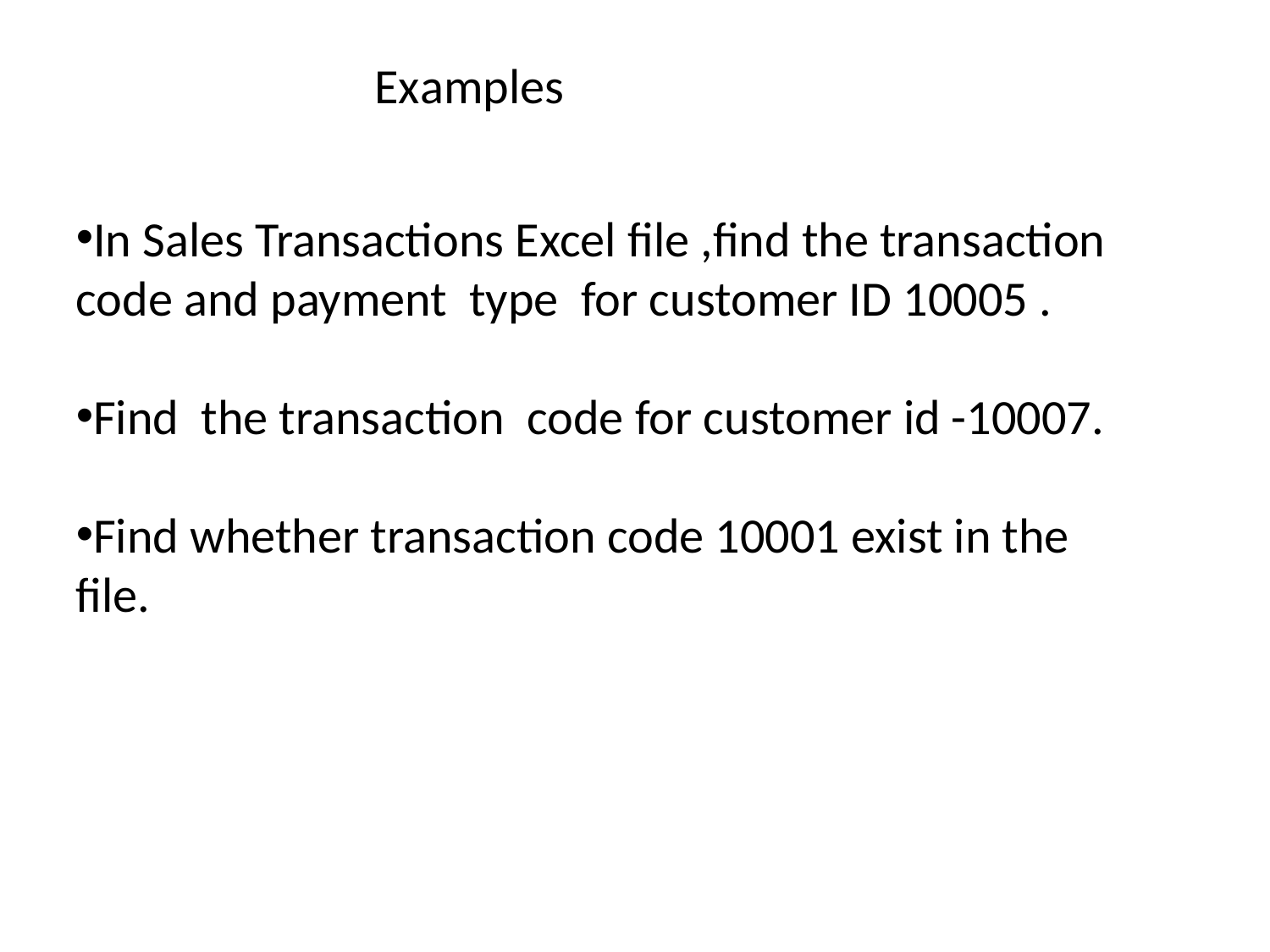

# Examples
In Sales Transactions Excel file ,find the transaction code and payment  type  for customer ID 10005 .

Find  the transaction  code for customer id -10007.

Find whether transaction code 10001 exist in the file.